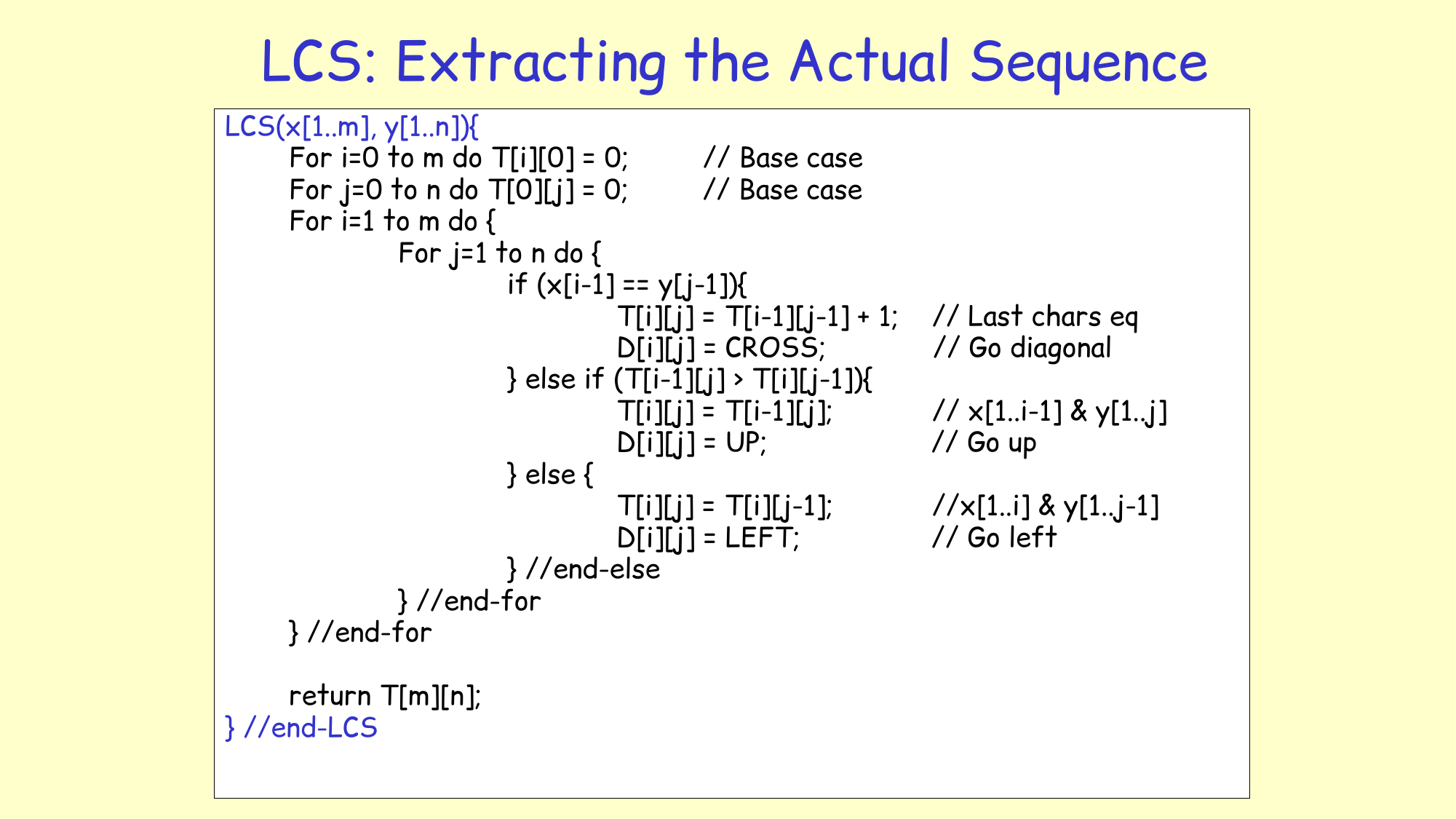

# LCS: Extracting the Actual Sequence
LCS(x[1..m], y[1..n]){
	For i=0 to m do T[i][0] = 0;         // Base case
	For j=0 to n do T[0][j] = 0;         // Base case
	For i=1 to m do {
		For j=1 to n do {
			if (x[i-1] == y[j-1]){
				T[i][j] = T[i-1][j-1] + 1;    // Last chars eq
				D[i][j] = CROSS;             // Go diagonal
			} else if (T[i-1][j] > T[i][j-1]){
				T[i][j] = T[i-1][j];            // x[1..i-1] & y[1..j]
				D[i][j] = UP;                    // Go up
			} else {
				T[i][j] = T[i][j-1];            //x[1..i] & y[1..j-1]
				D[i][j] = LEFT;                // Go left
			} //end-else
		} //end-for
	} //end-for

	return T[m][n];
} //end-LCS